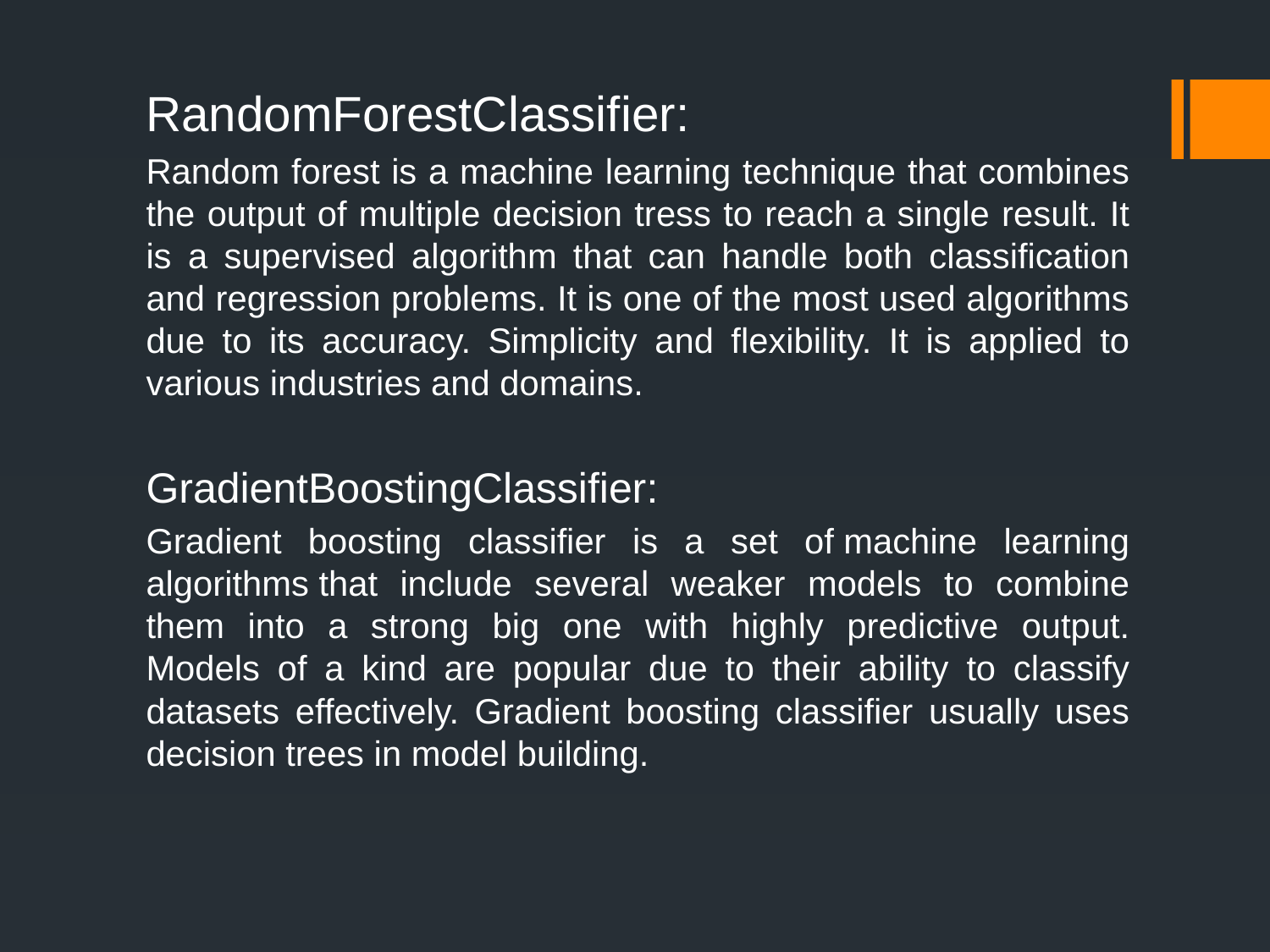

RandomForestClassifier:
Random forest is a machine learning technique that combines the output of multiple decision tress to reach a single result. It is a supervised algorithm that can handle both classification and regression problems. It is one of the most used algorithms due to its accuracy. Simplicity and flexibility. It is applied to various industries and domains.

GradientBoostingClassifier:
Gradient boosting classifier is a set of machine learning algorithms that include several weaker models to combine them into a strong big one with highly predictive output. Models of a kind are popular due to their ability to classify datasets effectively. Gradient boosting classifier usually uses decision trees in model building.